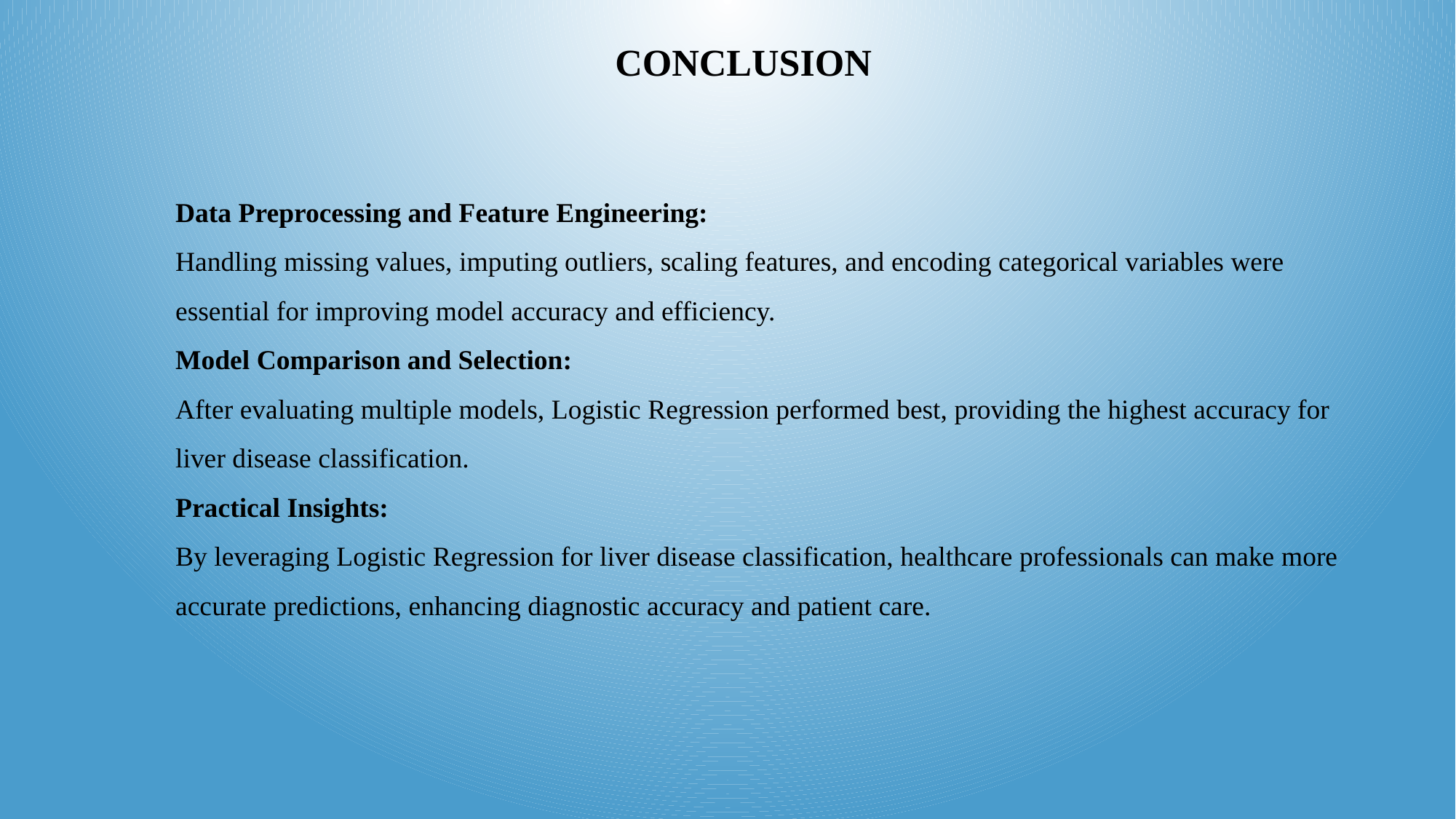

CONCLUSION

Data Preprocessing and Feature Engineering:
Handling missing values, imputing outliers, scaling features, and encoding categorical variables were essential for improving model accuracy and efficiency.
Model Comparison and Selection:
After evaluating multiple models, Logistic Regression performed best, providing the highest accuracy for liver disease classification.
Practical Insights:
By leveraging Logistic Regression for liver disease classification, healthcare professionals can make more accurate predictions, enhancing diagnostic accuracy and patient care.